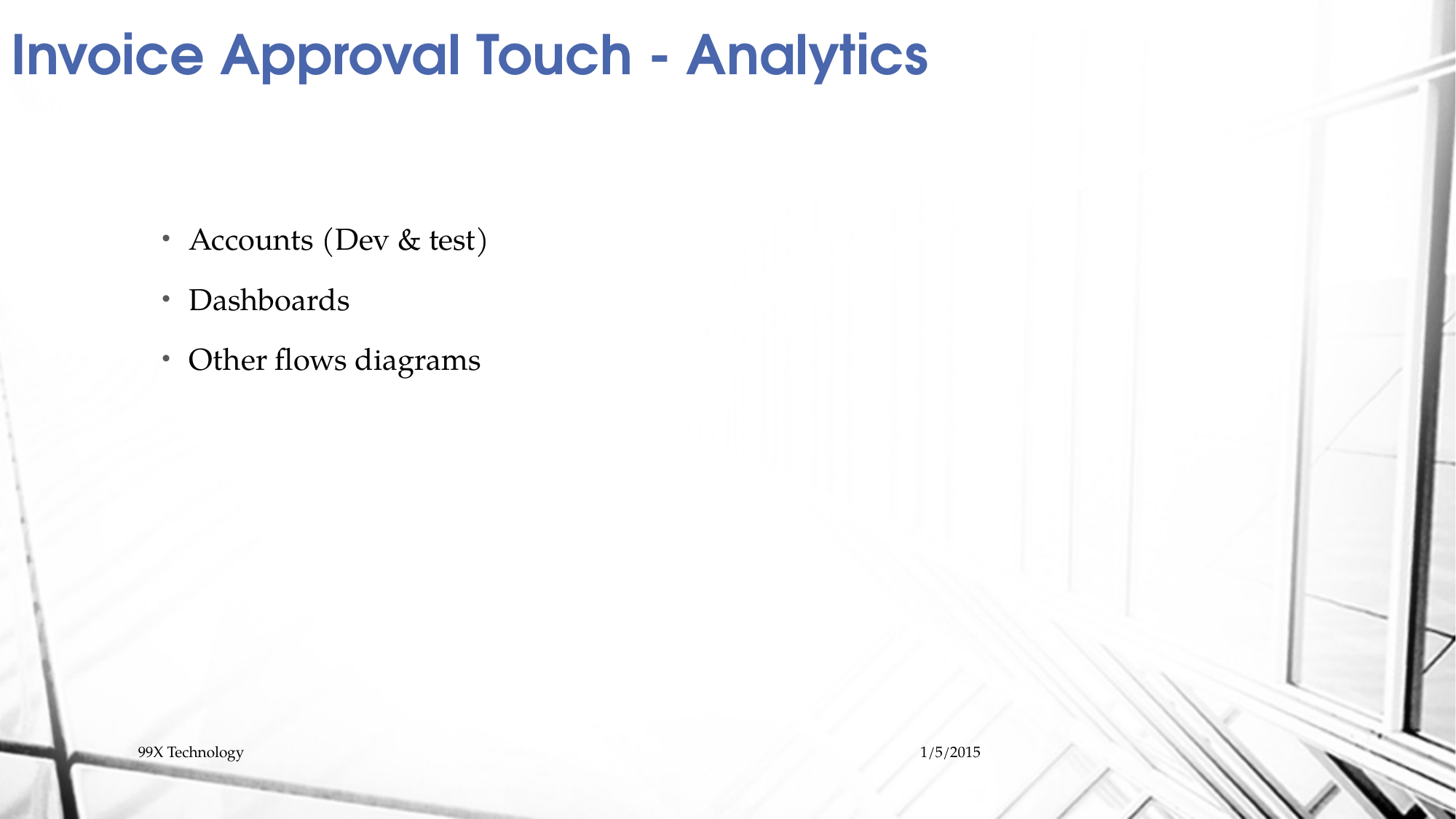

# Invoice Approval Touch - Analytics
Accounts (Dev & test)
Dashboards
Other flows diagrams
99X Technology
1/5/2015